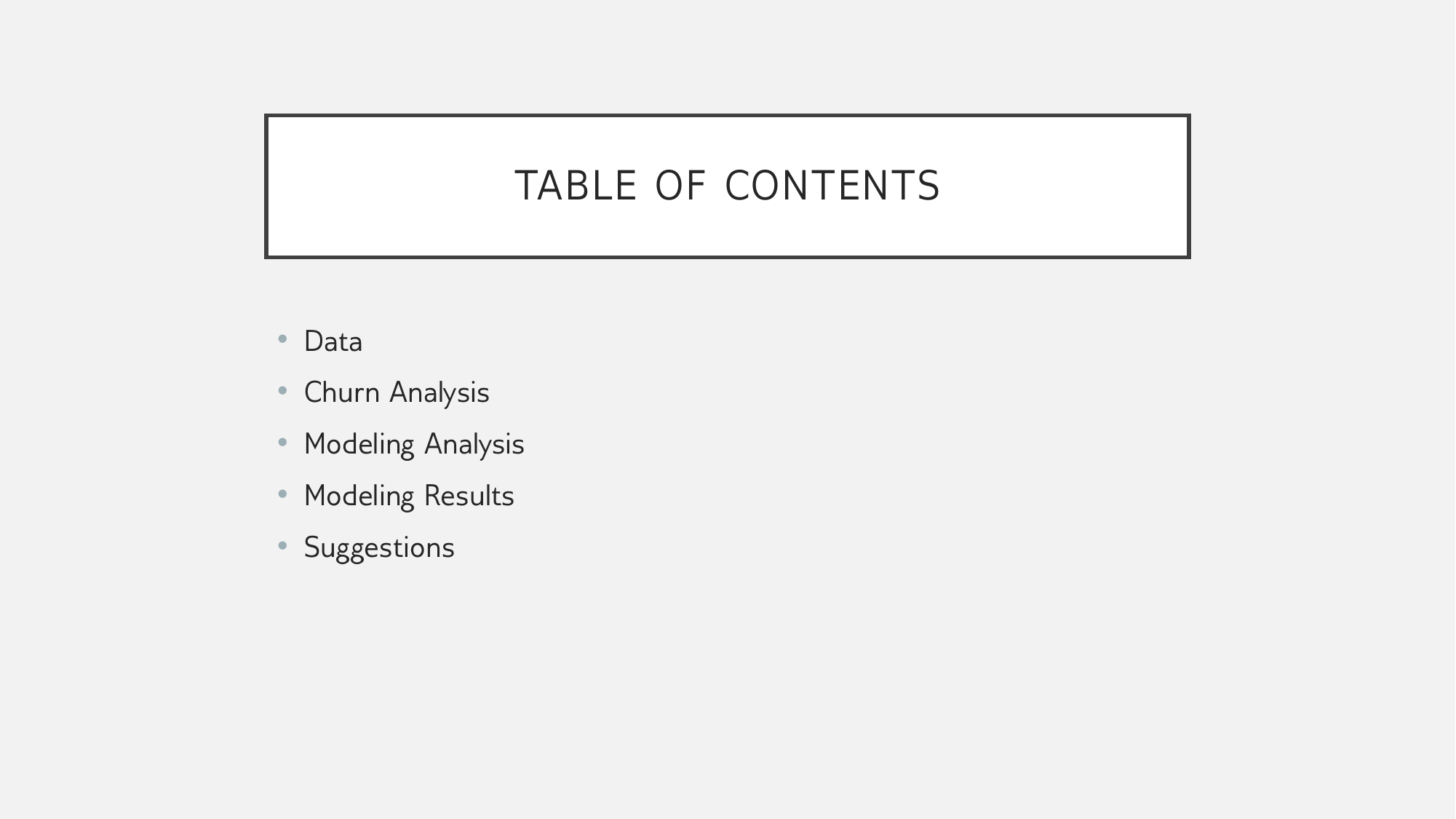

# Table of Contents
Data
Churn Analysis
Modeling Analysis
Modeling Results
Suggestions